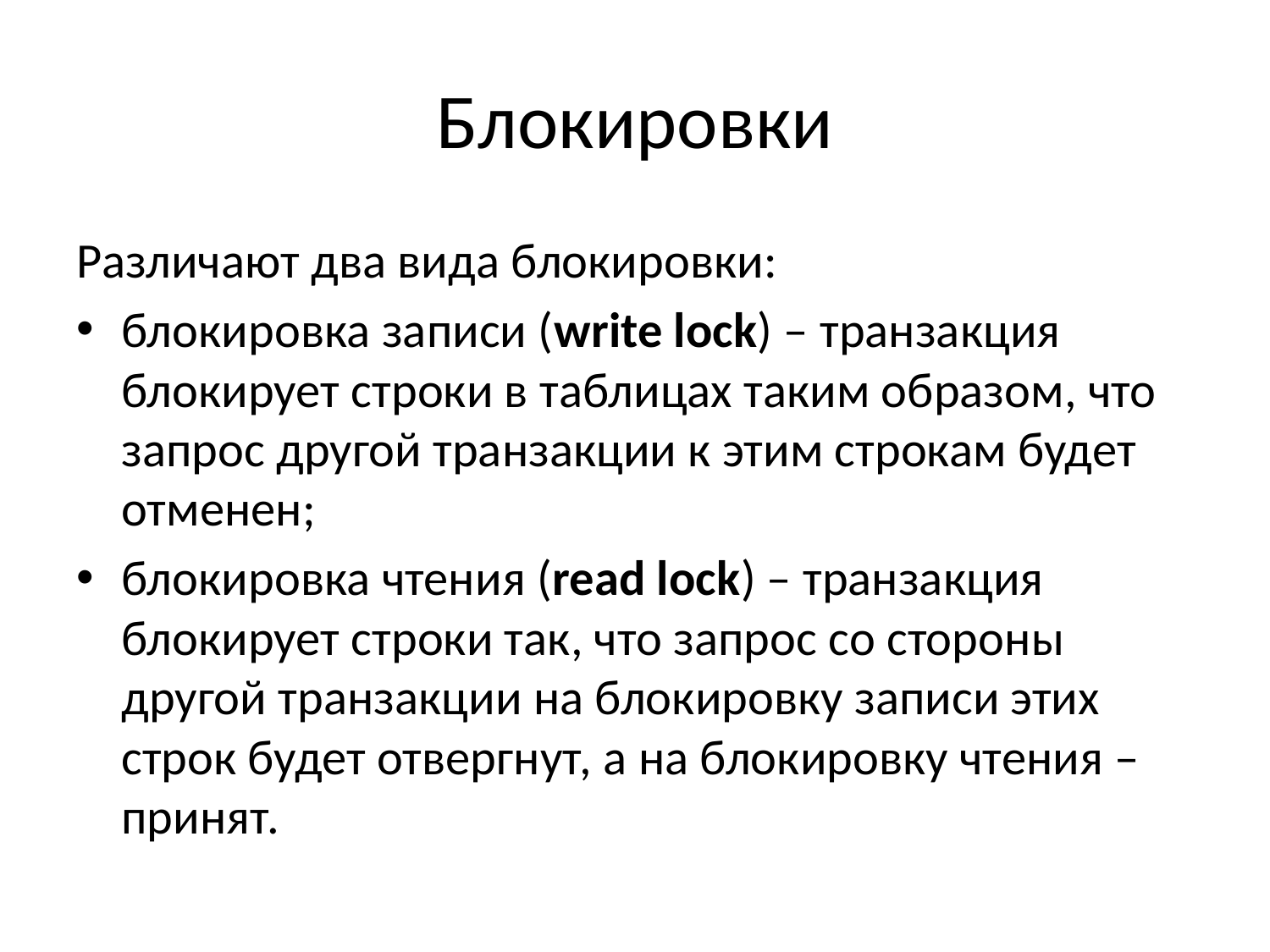

# Блокировки
Различают два вида блокировки:
блокировка записи (write lock) – транзакция блокирует строки в таблицах таким образом, что запрос другой транзакции к этим строкам будет отменен;
блокировка чтения (read lock) – транзакция блокирует строки так, что запрос со стороны другой транзакции на блокировку записи этих строк будет отвергнут, а на блокировку чтения – принят.